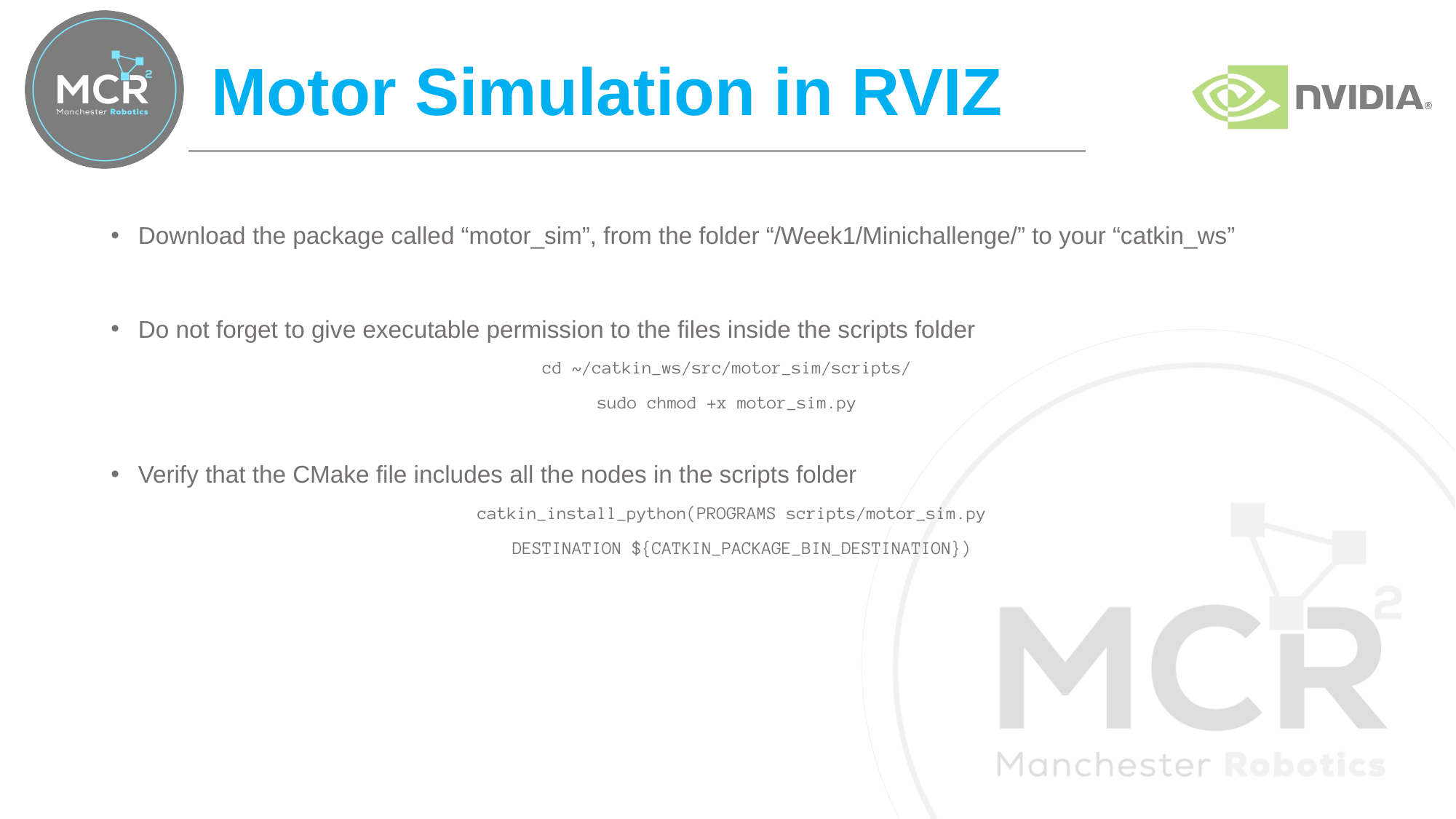

# Motor Simulation in RVIZ
Download the package called “motor_sim”, from the folder “/Week1/Minichallenge/” to your “catkin_ws”

Do not forget to give executable permission to the files inside the scripts folder
cd ~/catkin_ws/src/motor_sim/scripts/
sudo chmod +x motor_sim.py

Verify that the CMake file includes all the nodes in the scripts folder
 catkin_install_python(PROGRAMS scripts/motor_sim.py
   DESTINATION ${CATKIN_PACKAGE_BIN_DESTINATION})